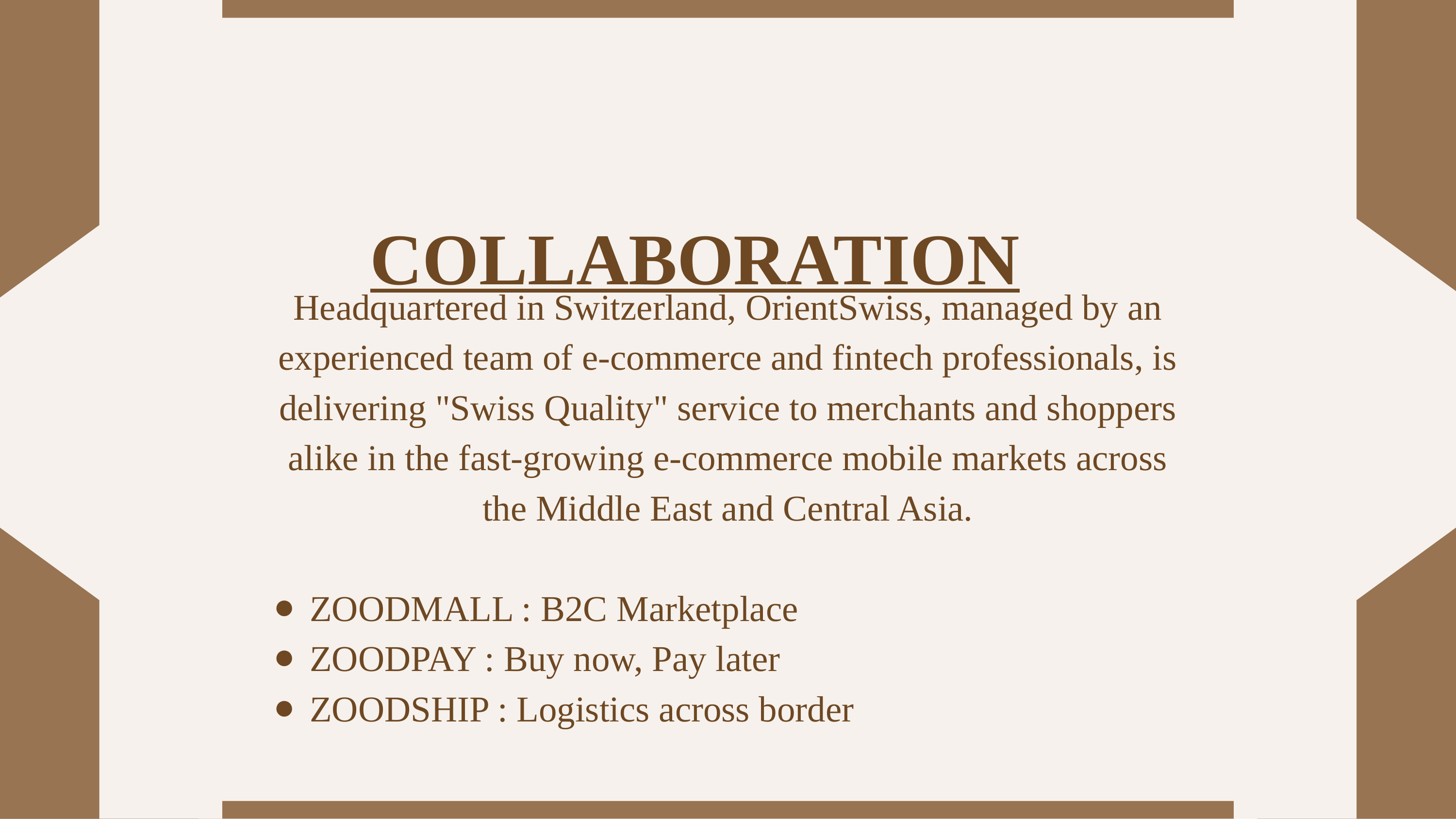

# COLLABORATION

Headquartered in Switzerland, OrientSwiss, managed by an experienced team of e-commerce and fintech professionals, is delivering "Swiss Quality" service to merchants and shoppers alike in the fast-growing e-commerce mobile markets across the Middle East and Central Asia.

ZOODMALL : B2C Marketplace
ZOODPAY : Buy now, Pay later
ZOODSHIP : Logistics across border